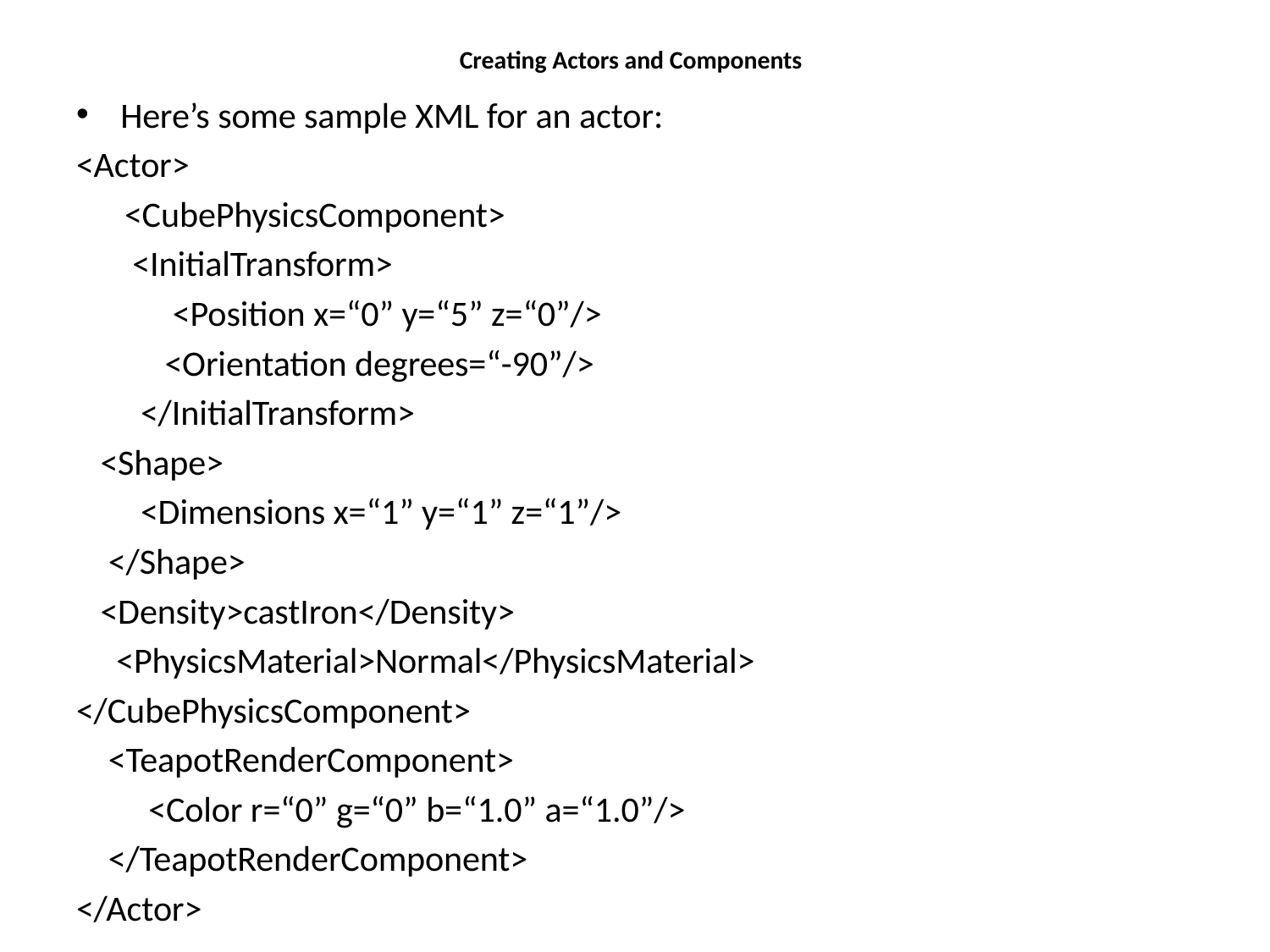

# Creating Actors and Components
Here’s some sample XML for an actor:
<Actor>
      <CubePhysicsComponent>
       <InitialTransform>
            <Position x=“0” y=“5” z=“0”/>
           <Orientation degrees=“-90”/>
        </InitialTransform>
   <Shape>
        <Dimensions x=“1” y=“1” z=“1”/>
    </Shape>
   <Density>castIron</Density>
     <PhysicsMaterial>Normal</PhysicsMaterial>
</CubePhysicsComponent>
    <TeapotRenderComponent>
         <Color r=“0” g=“0” b=“1.0” a=“1.0”/>
    </TeapotRenderComponent>
</Actor>